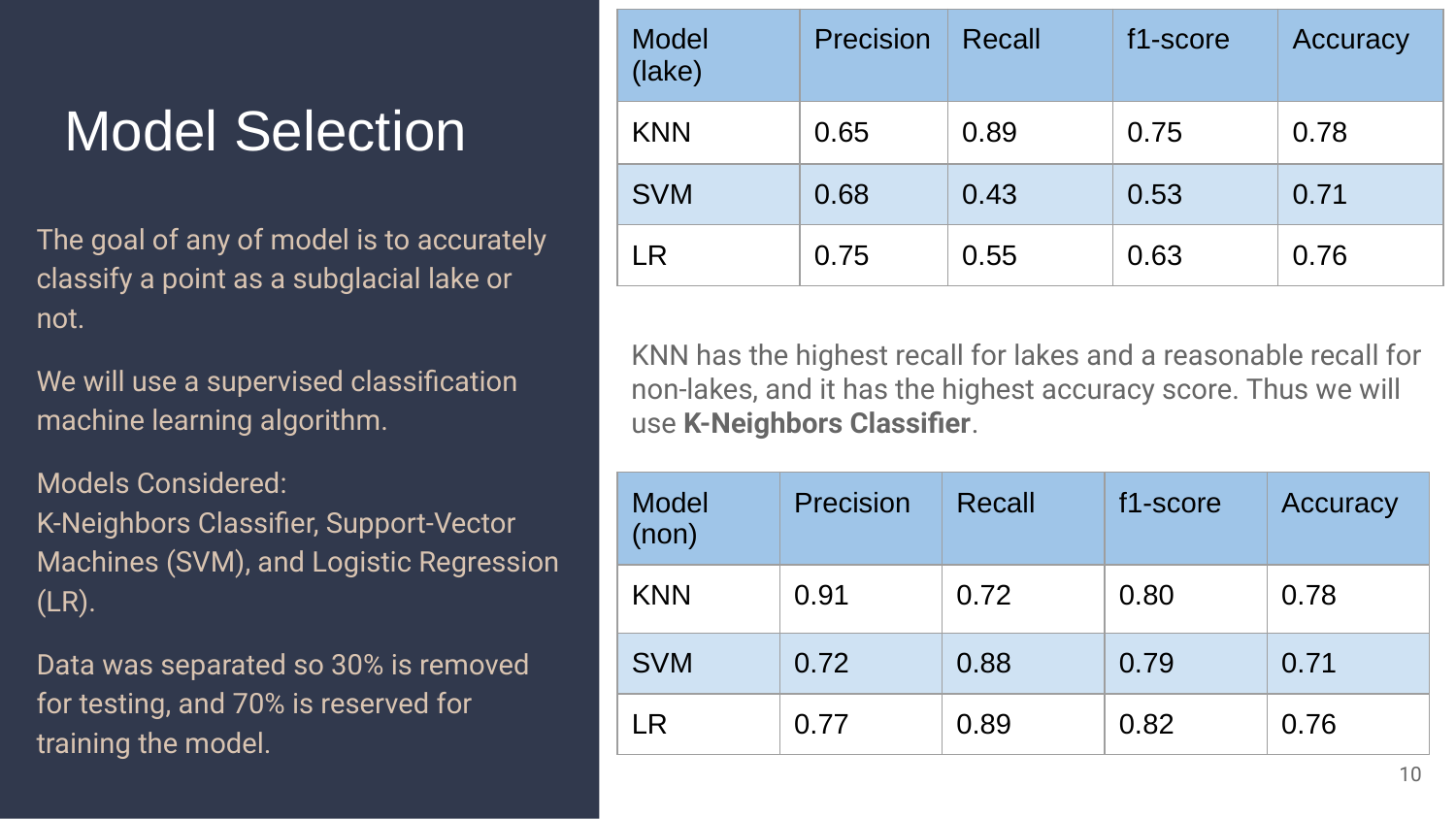

| Model (lake) | Precision | Recall | f1-score | Accuracy |
| --- | --- | --- | --- | --- |
| KNN | 0.65 | 0.89 | 0.75 | 0.78 |
| SVM | 0.68 | 0.43 | 0.53 | 0.71 |
| LR | 0.75 | 0.55 | 0.63 | 0.76 |
# Model Selection

The goal of any of model is to accurately classify a point as a subglacial lake or not.
We will use a supervised classification machine learning algorithm.
Models Considered:
K-Neighbors Classifier, Support-Vector Machines (SVM), and Logistic Regression (LR).
Data was separated so 30% is removed for testing, and 70% is reserved for training the model.

KNN has the highest recall for lakes and a reasonable recall for non-lakes, and it has the highest accuracy score. Thus we will use K-Neighbors Classifier.
| Model (non) | Precision | Recall | f1-score | Accuracy |
| --- | --- | --- | --- | --- |
| KNN | 0.91 | 0.72 | 0.80 | 0.78 |
| SVM | 0.72 | 0.88 | 0.79 | 0.71 |
| LR | 0.77 | 0.89 | 0.82 | 0.76 |
10